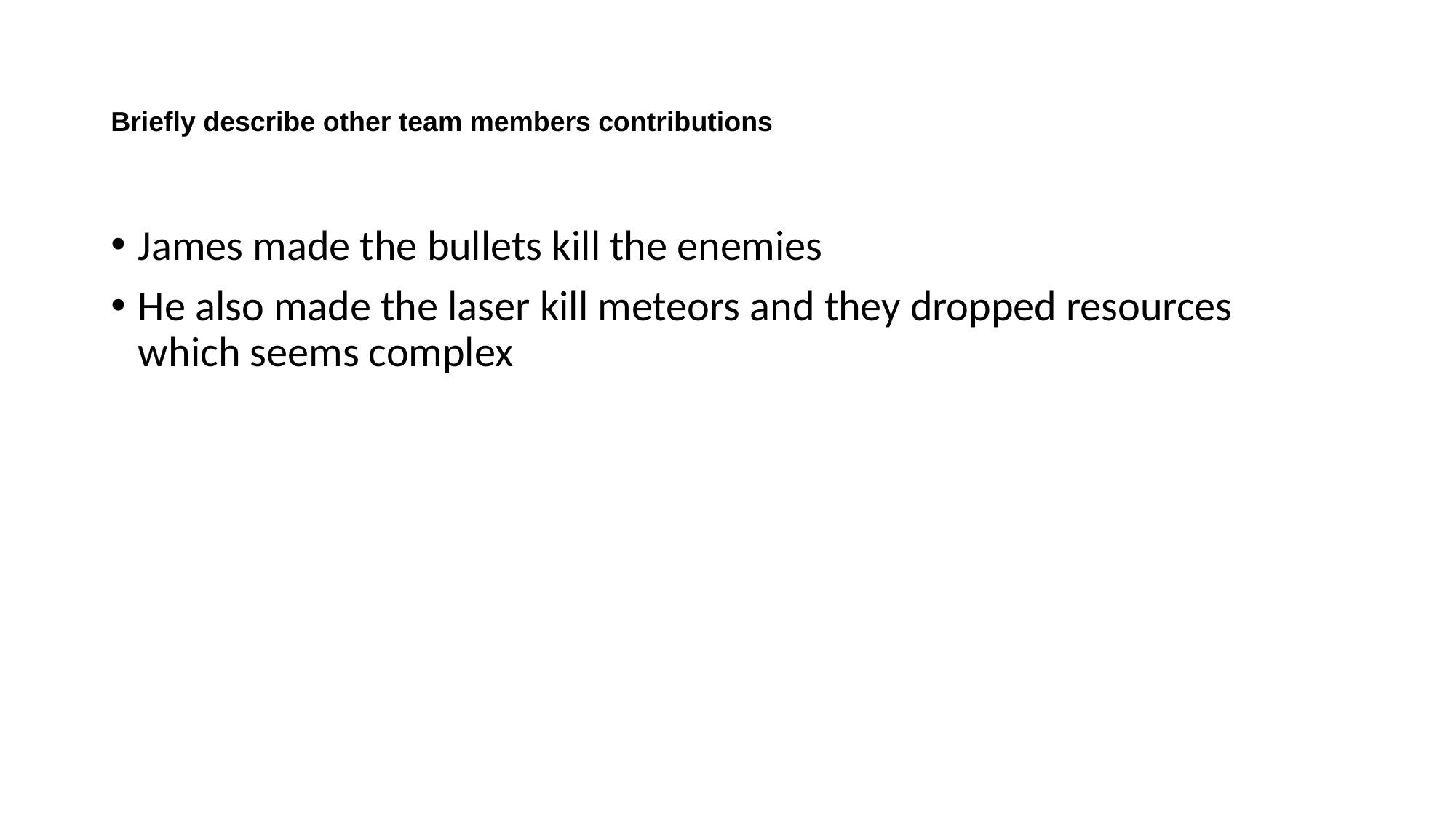

# Briefly describe other team members contributions
James made the bullets kill the enemies
He also made the laser kill meteors and they dropped resources which seems complex